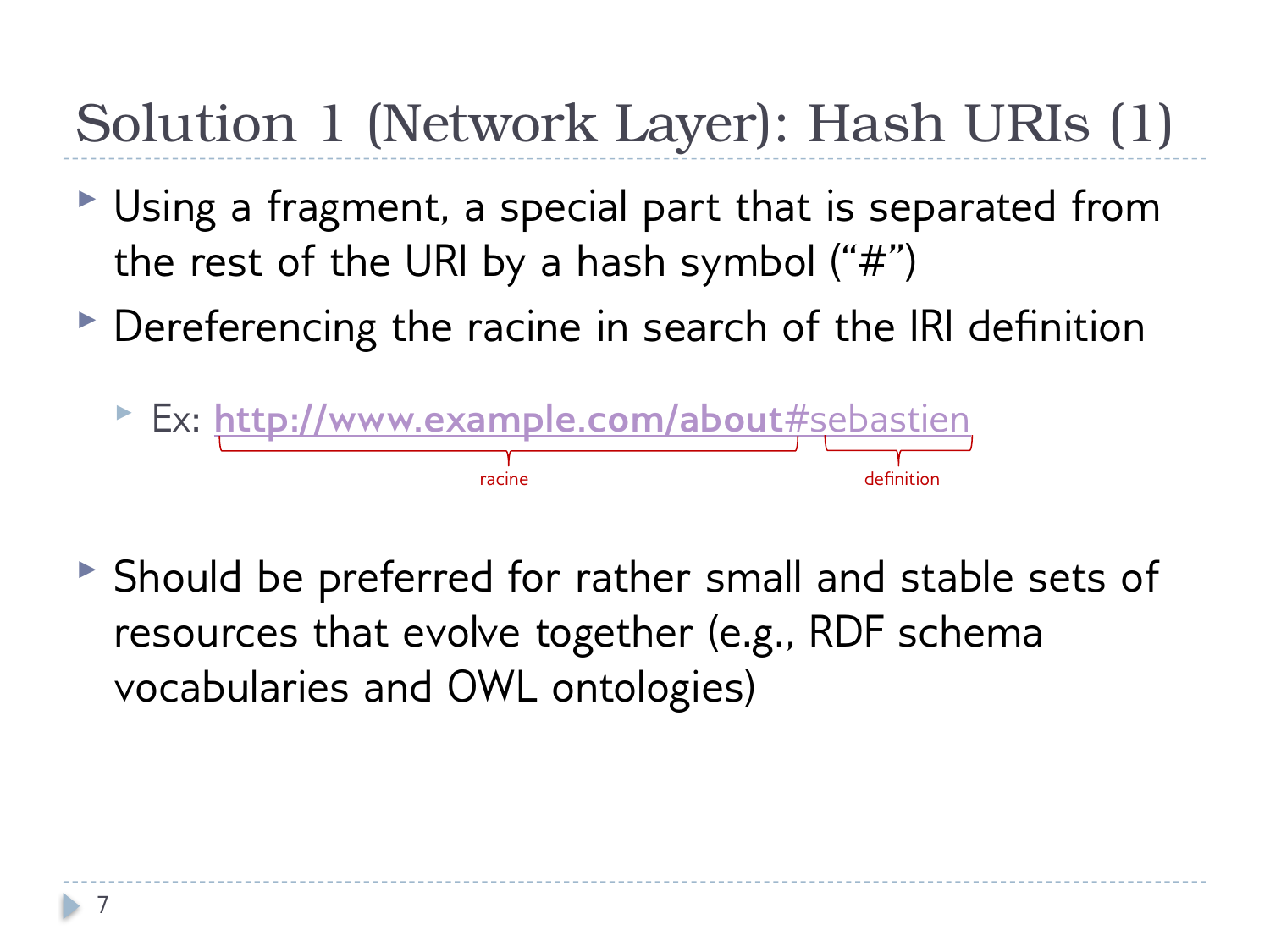

# Solution 1 (Network Layer): Hash URIs (1)

Using a fragment, a special part that is separated from the rest of the URI by a hash symbol (“#”)
Dereferencing the racine in search of the IRI definition

Ex: http://www.example.com/about#sebastien

Should be preferred for rather small and stable sets of resources that evolve together (e.g., RDF schema vocabularies and OWL ontologies)

racine
definition
7